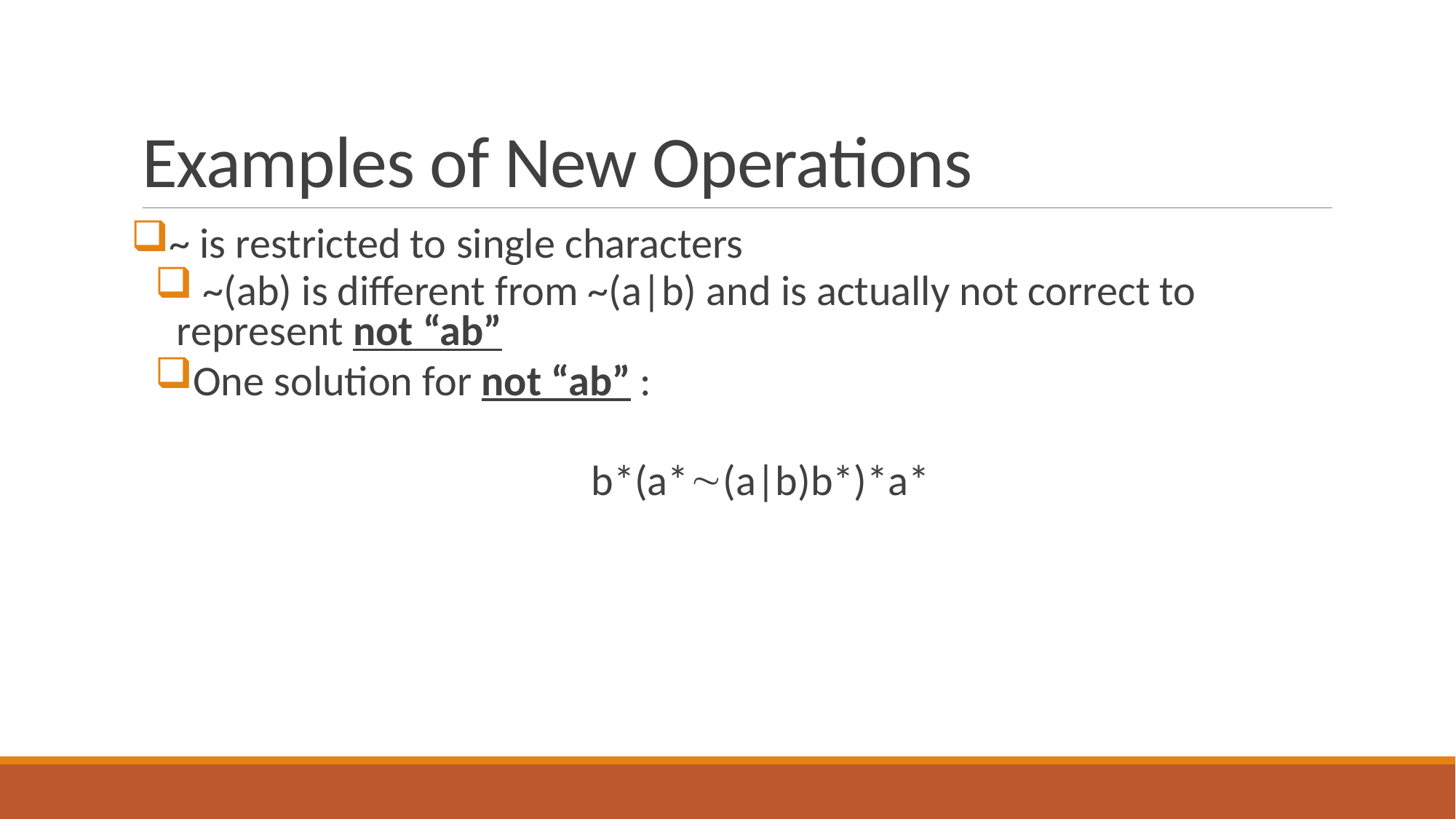

# Examples of New Operations
~ is restricted to single characters
 ~(ab) is different from ~(a|b) and is actually not correct to represent not “ab”
One solution for not “ab” :

				b*(a*∼(a|b)b*)*a*